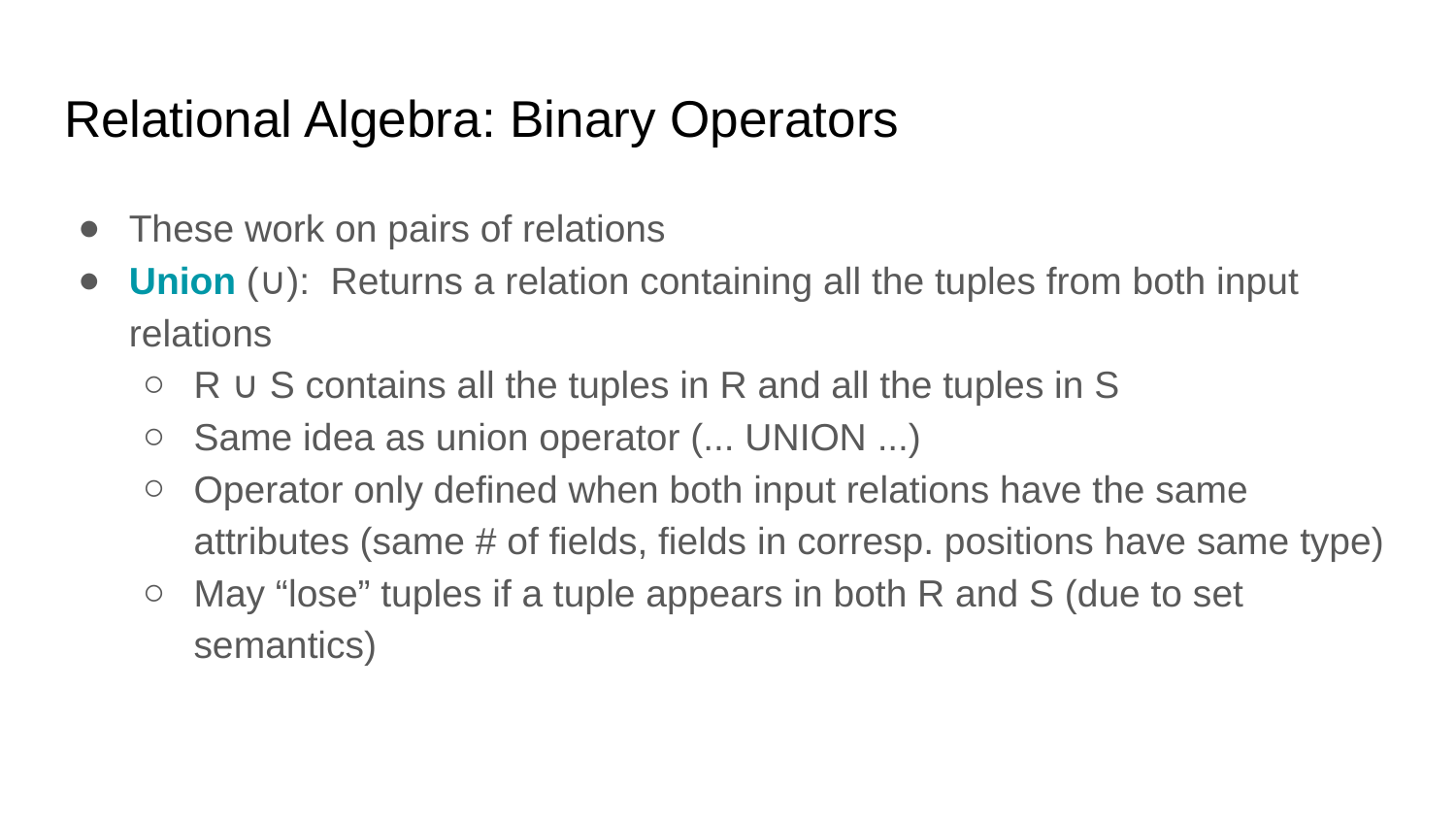

# Relational Algebra: Binary Operators
These work on pairs of relations
Union (∪):  Returns a relation containing all the tuples from both input relations
R ∪ S contains all the tuples in R and all the tuples in S
Same idea as union operator (... UNION ...)
Operator only defined when both input relations have the same attributes (same # of fields, fields in corresp. positions have same type)
May “lose” tuples if a tuple appears in both R and S (due to set semantics)